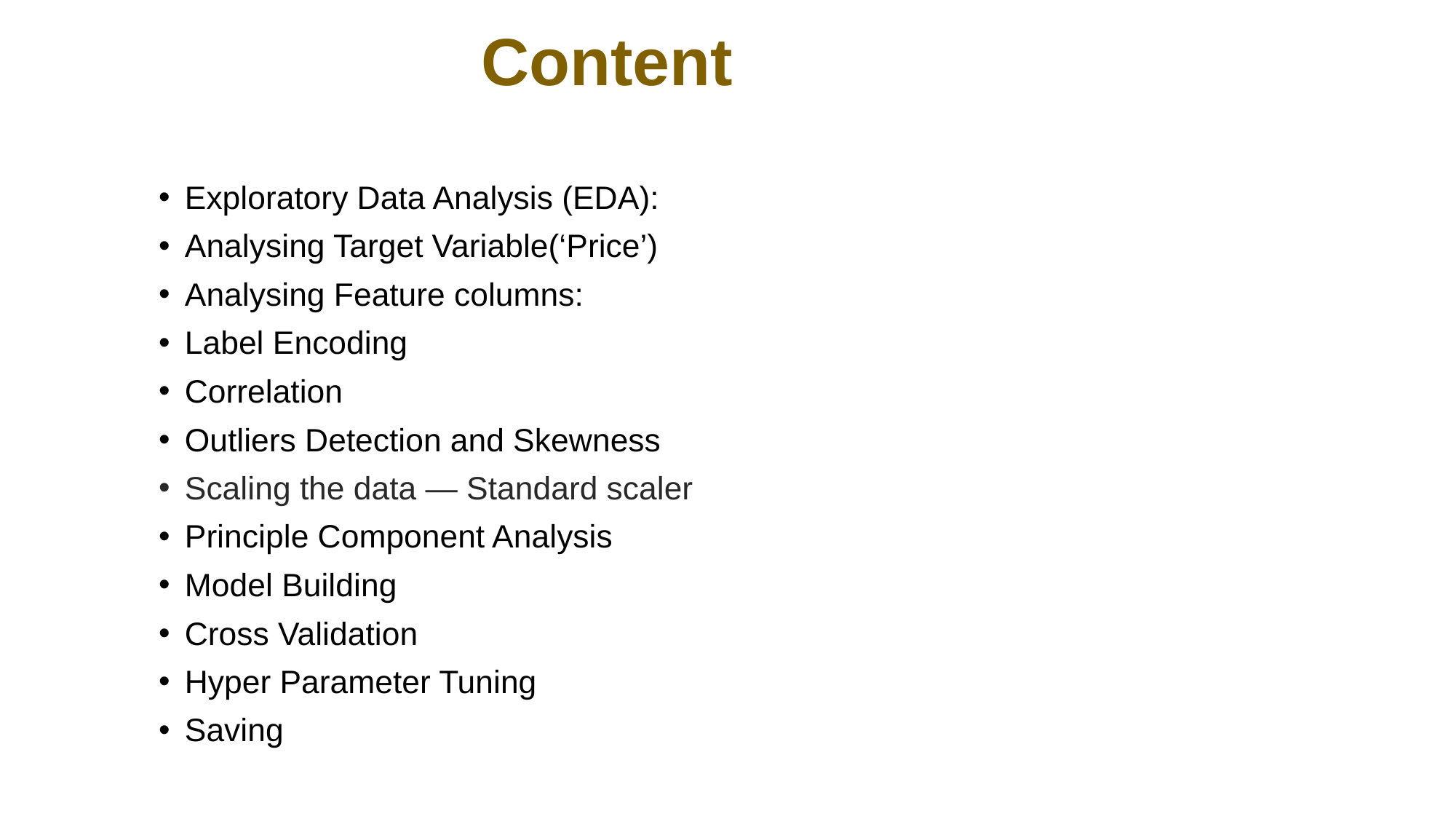

Content
Exploratory Data Analysis (EDA):
Analysing Target Variable(‘Price’)
Analysing Feature columns:
Label Encoding
Correlation
Outliers Detection and Skewness
Scaling the data — Standard scaler
Principle Component Analysis
Model Building
Cross Validation
Hyper Parameter Tuning
Saving